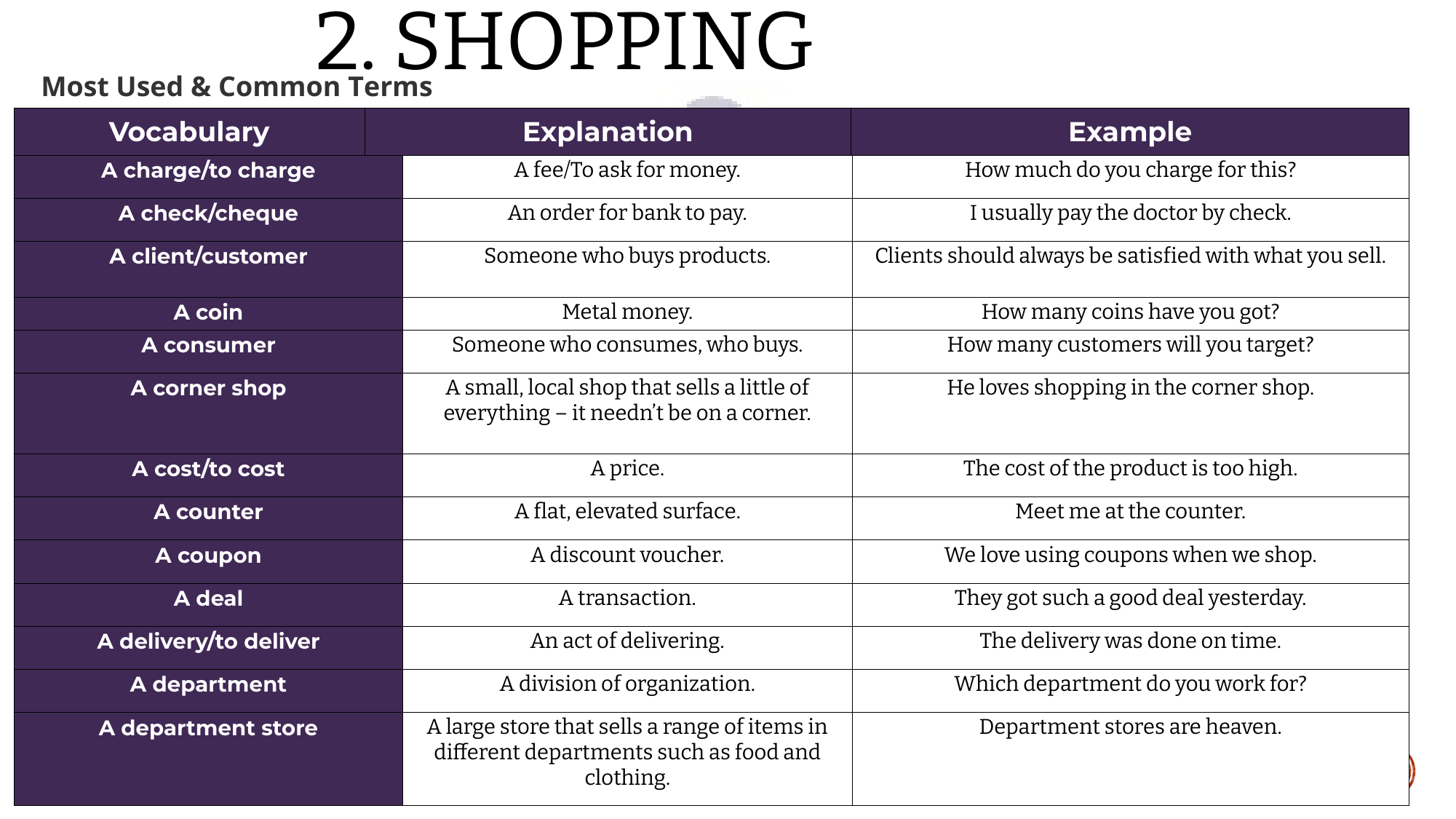

# 2. Shopping
Most Used & Common Terms
| Vocabulary | Explanation | Example |
| --- | --- | --- |
| A charge/to charge | A fee/To ask for money. | How much do you charge for this? |
| --- | --- | --- |
| A check/cheque | An order for bank to pay. | I usually pay the doctor by check. |
| A client/customer | Someone who buys products. | Clients should always be satisfied with what you sell. |
| A coin | Metal money. | How many coins have you got? |
| A consumer | Someone who consumes, who buys. | How many customers will you target? |
| A corner shop | A small, local shop that sells a little of everything – it needn’t be on a corner. | He loves shopping in the corner shop. |
| A cost/to cost | A price. | The cost of the product is too high. |
| A counter | A flat, elevated surface. | Meet me at the counter. |
| A coupon | A discount voucher. | We love using coupons when we shop. |
| A deal | A transaction. | They got such a good deal yesterday. |
| A delivery/to deliver | An act of delivering. | The delivery was done on time. |
| A department | A division of organization. | Which department do you work for? |
| A department store | A large store that sells a range of items in different departments such as food and clothing. | Department stores are heaven. |